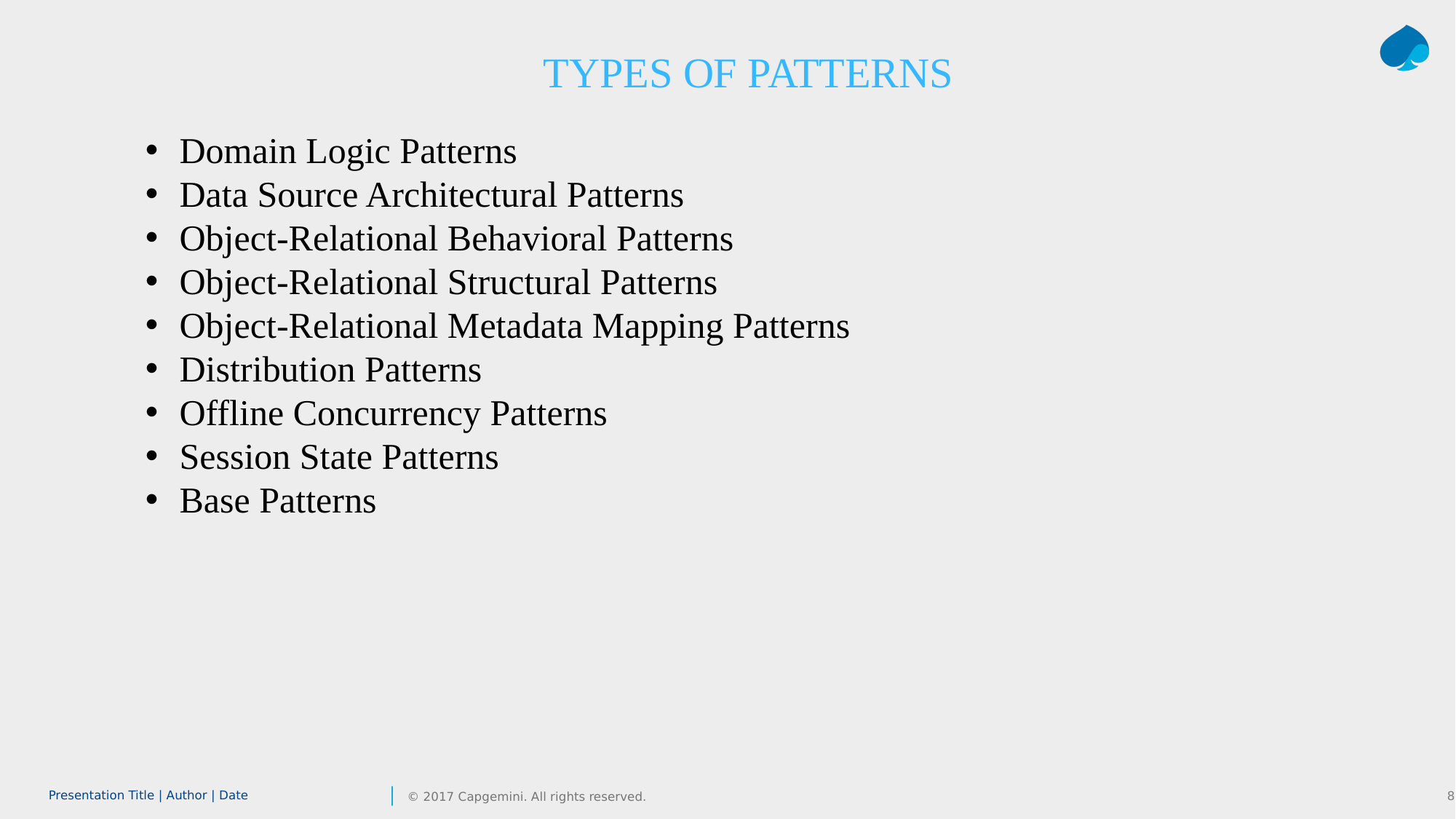

TYPES OF PATTERNS
Domain Logic Patterns
Data Source Architectural Patterns
Object-Relational Behavioral Patterns
Object-Relational Structural Patterns
Object-Relational Metadata Mapping Patterns
Distribution Patterns
Offline Concurrency Patterns
Session State Patterns
Base Patterns